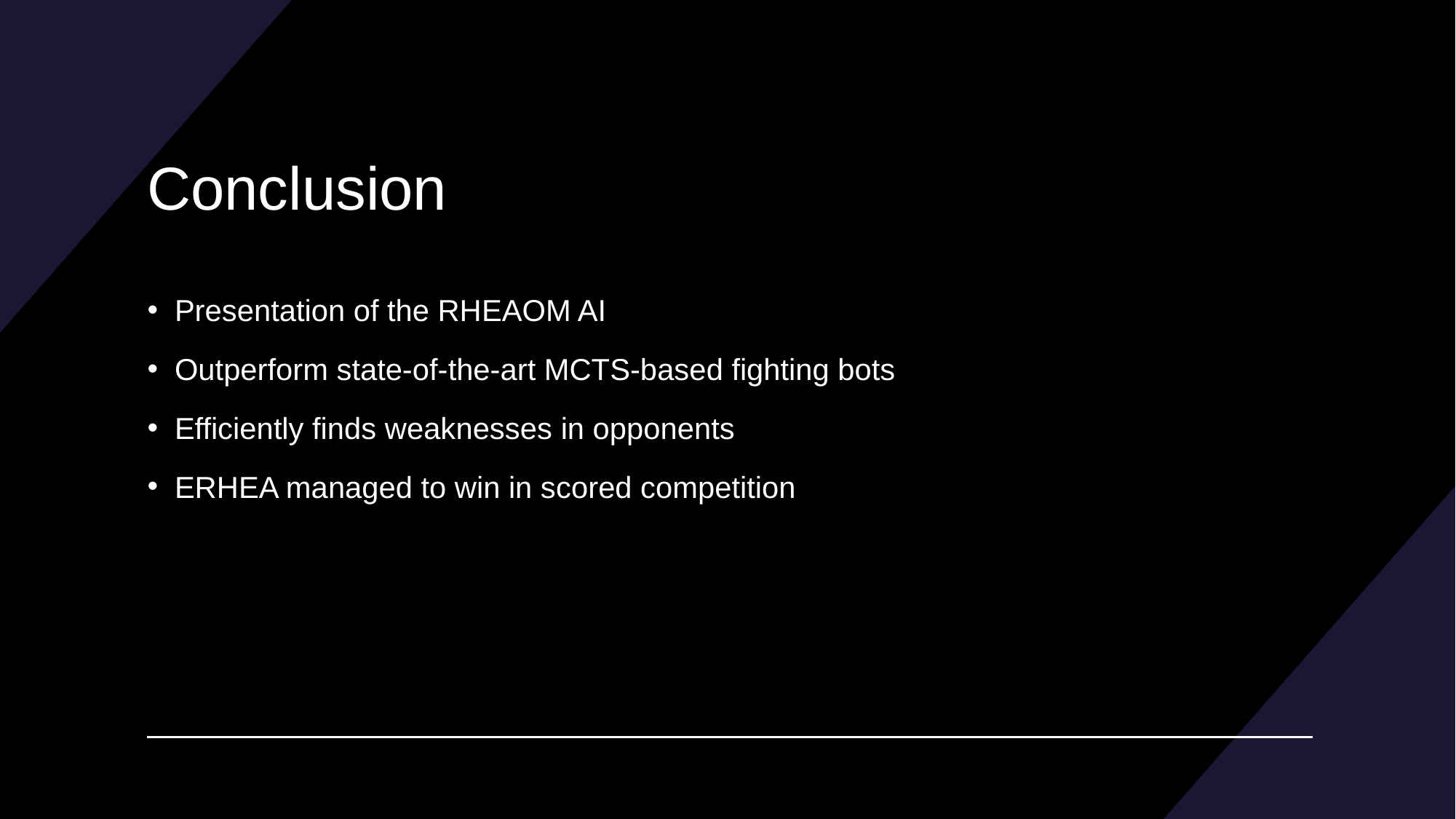

# Conclusion
Presentation of the RHEAOM AI
Outperform state-of-the-art MCTS-based fighting bots
Efficiently finds weaknesses in opponents
ERHEA managed to win in scored competition